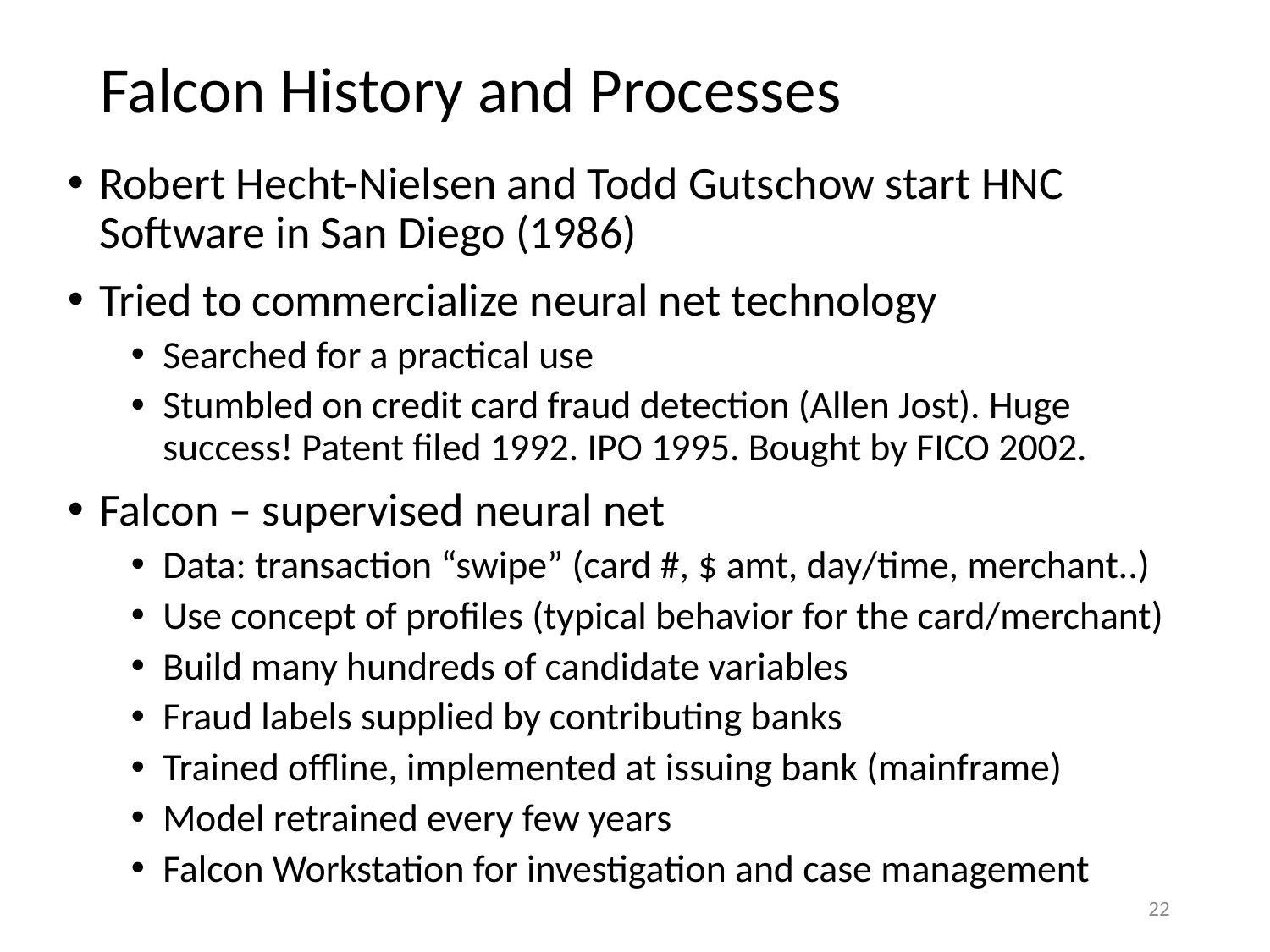

# Falcon History and Processes
Robert Hecht-Nielsen and Todd Gutschow start HNC Software in San Diego (1986)
Tried to commercialize neural net technology
Searched for a practical use
Stumbled on credit card fraud detection (Allen Jost). Huge success! Patent filed 1992. IPO 1995. Bought by FICO 2002.
Falcon – supervised neural net
Data: transaction “swipe” (card #, $ amt, day/time, merchant..)
Use concept of profiles (typical behavior for the card/merchant)
Build many hundreds of candidate variables
Fraud labels supplied by contributing banks
Trained offline, implemented at issuing bank (mainframe)
Model retrained every few years
Falcon Workstation for investigation and case management

22